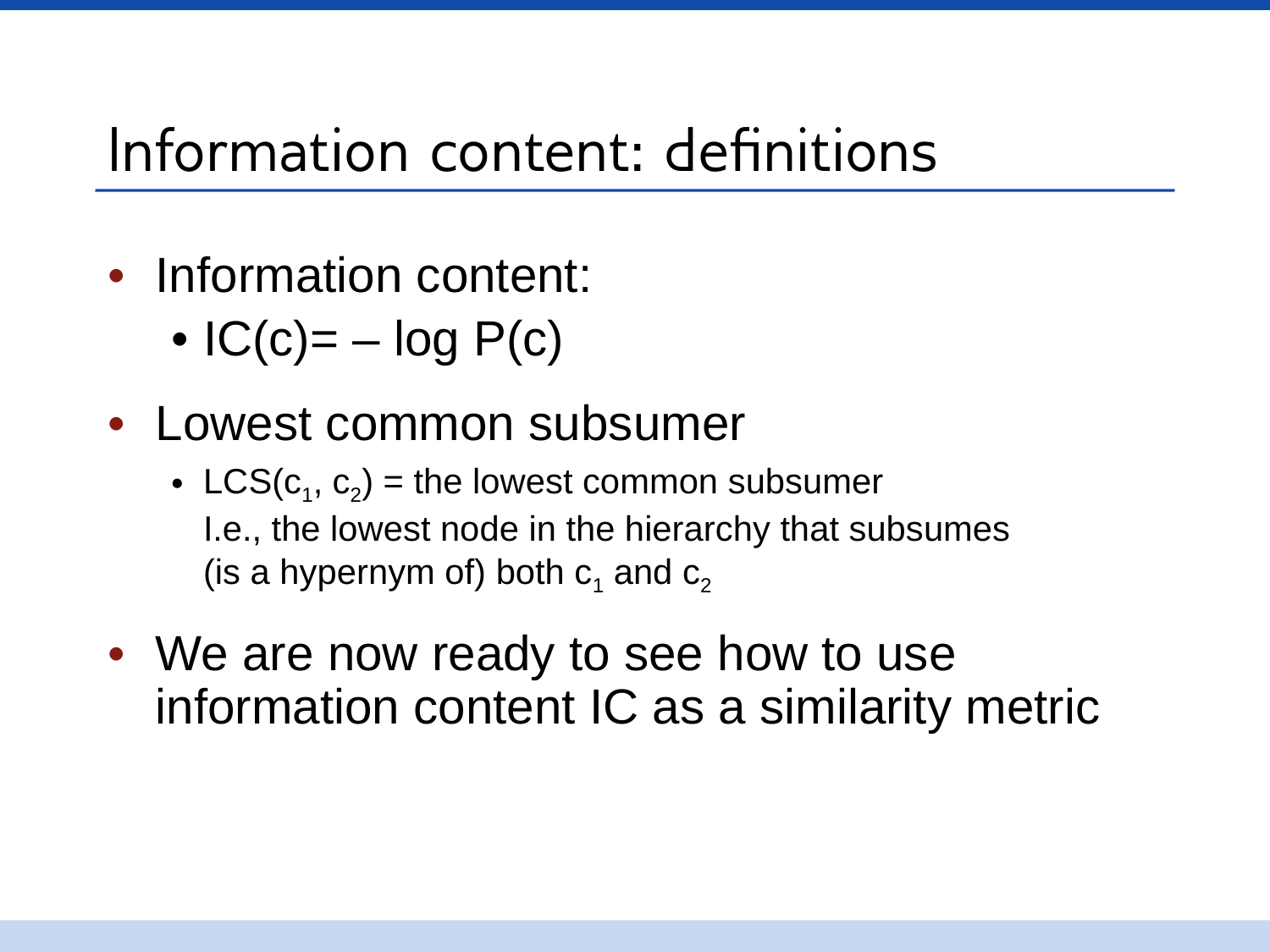

# Information content: definitions
Information content:
IC(c)= – log P(c)
Lowest common subsumer
LCS(c1, c2) = the lowest common subsumer
I.e., the lowest node in the hierarchy that subsumes
(is a hypernym of) both c1 and c2
We are now ready to see how to use information content IC as a similarity metric